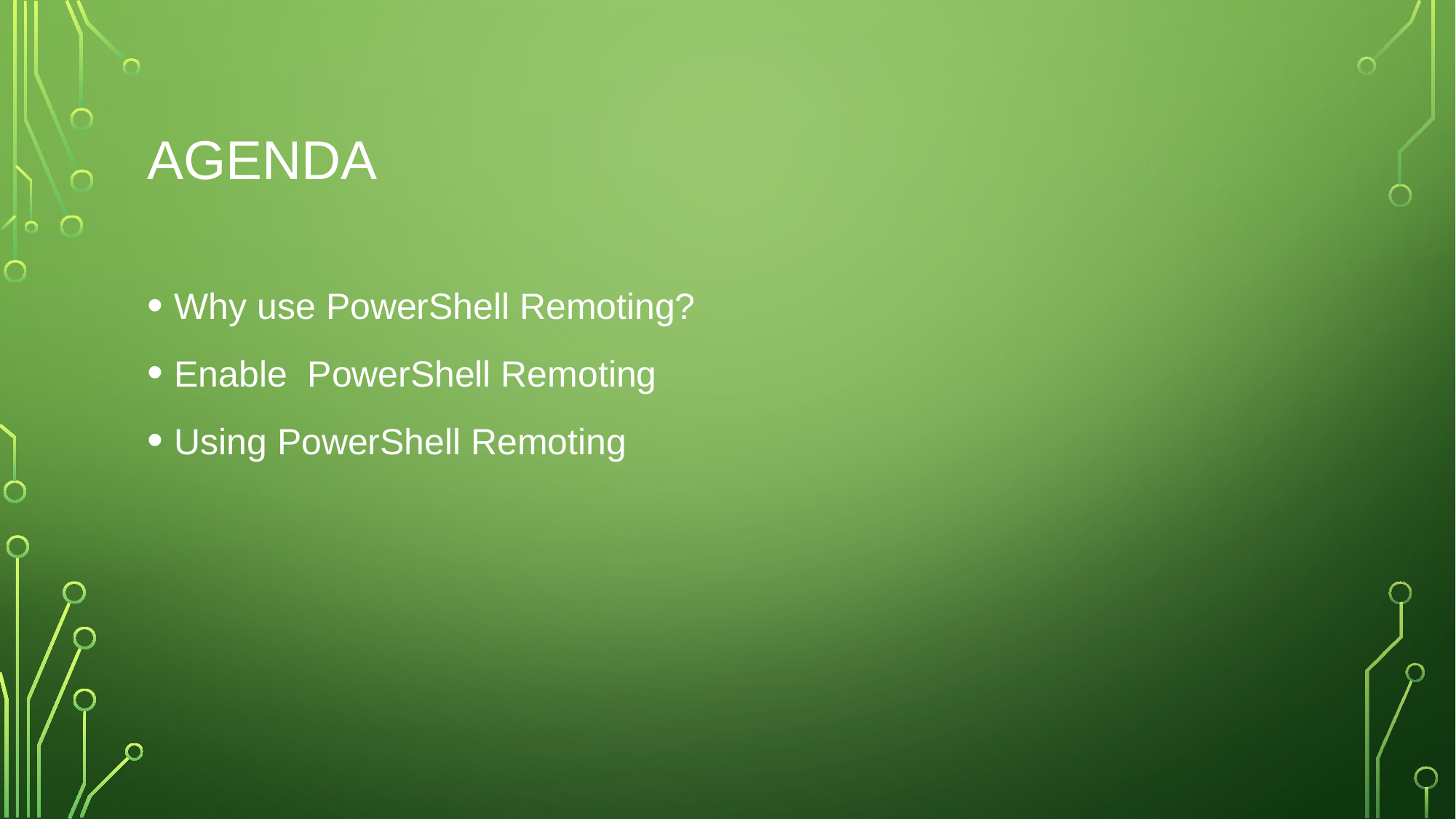

# Agenda
Why use PowerShell Remoting?
Enable  PowerShell Remoting
Using PowerShell Remoting